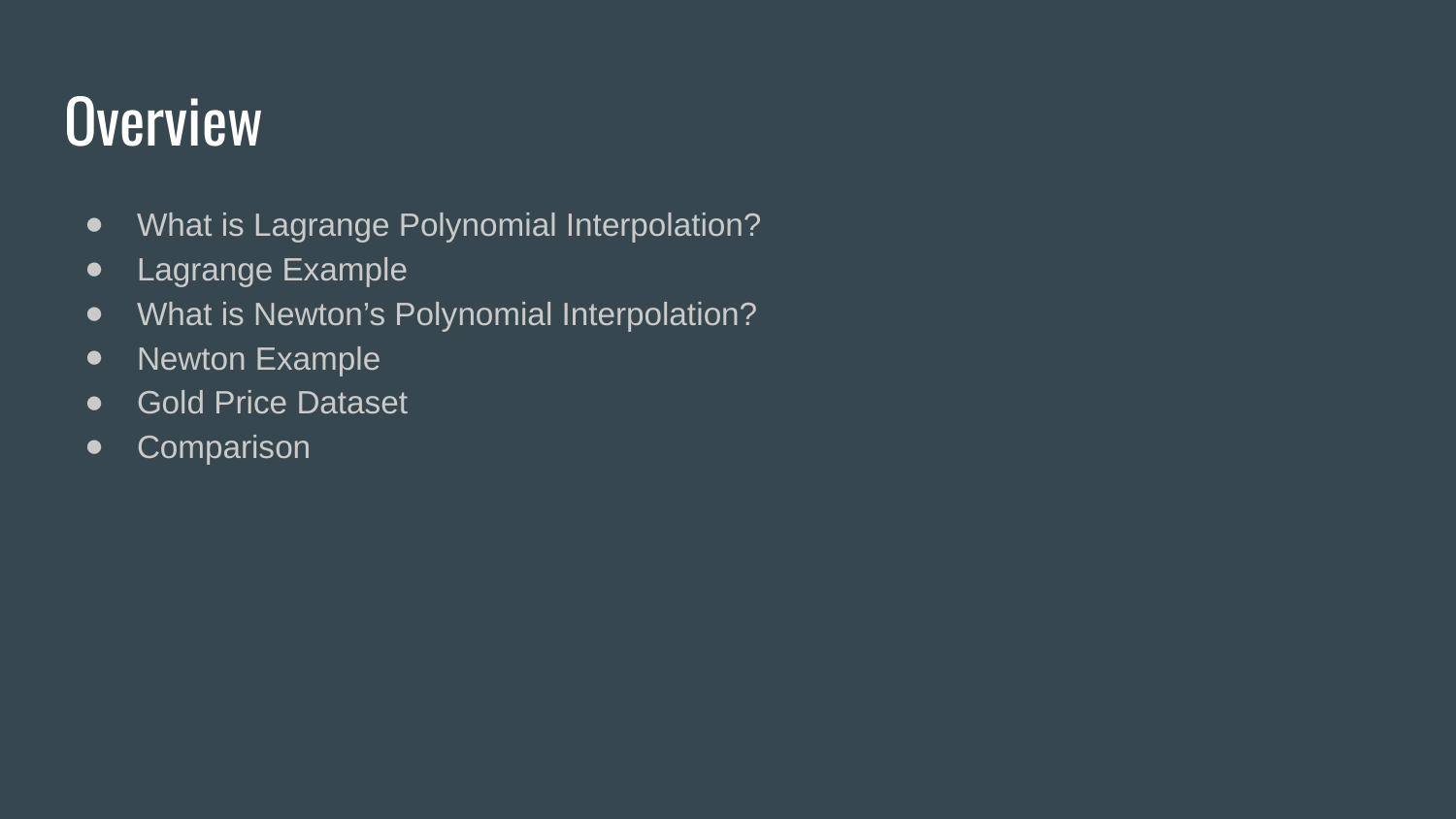

# Overview
What is Lagrange Polynomial Interpolation?
Lagrange Example
What is Newton’s Polynomial Interpolation?
Newton Example
Gold Price Dataset
Comparison